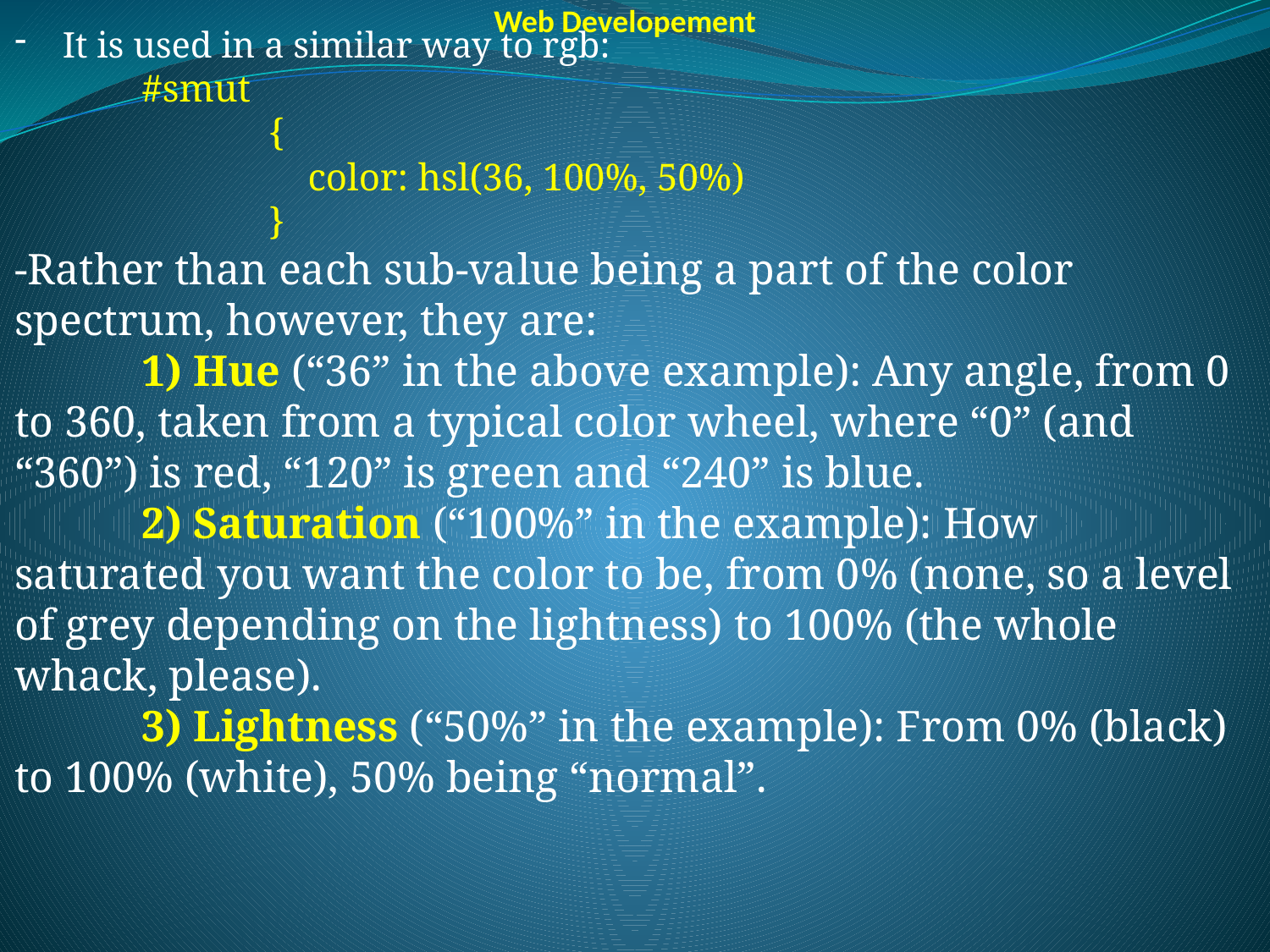

Web Developement
It is used in a similar way to rgb:
	#smut
		{
		    color: hsl(36, 100%, 50%)
		}
-Rather than each sub-value being a part of the color spectrum, however, they are:
	1) Hue (“36” in the above example): Any angle, from 0 to 360, taken from a typical color wheel, where “0” (and “360”) is red, “120” is green and “240” is blue.
	2) Saturation (“100%” in the example): How saturated you want the color to be, from 0% (none, so a level of grey depending on the lightness) to 100% (the whole whack, please).
	3) Lightness (“50%” in the example): From 0% (black) to 100% (white), 50% being “normal”.